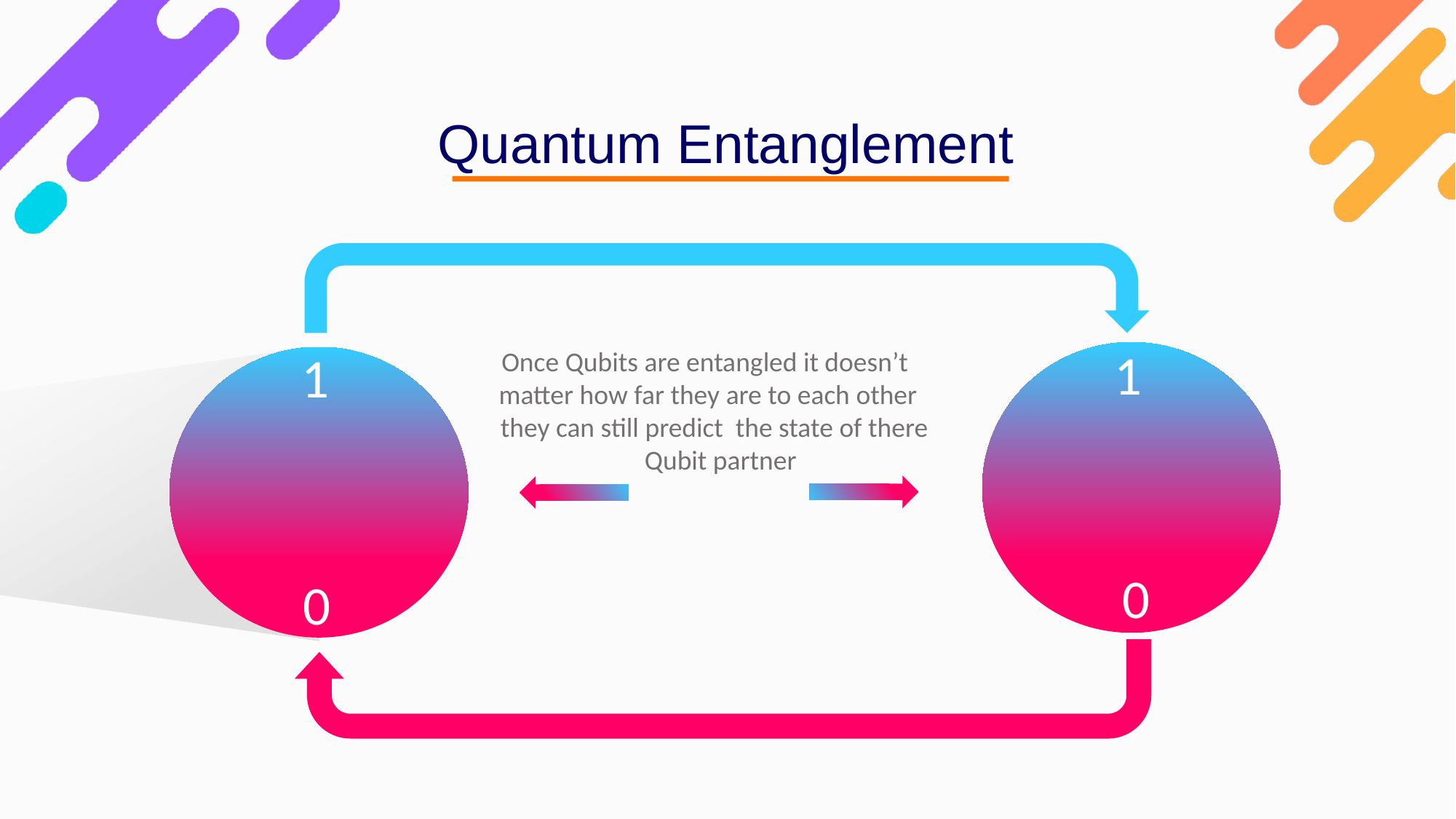

Quantum Entanglement

1
1
Once Qubits are entangled it doesn’t      matter how far they are to each other     they can still predict  the state of there   Qubit partner

0
0